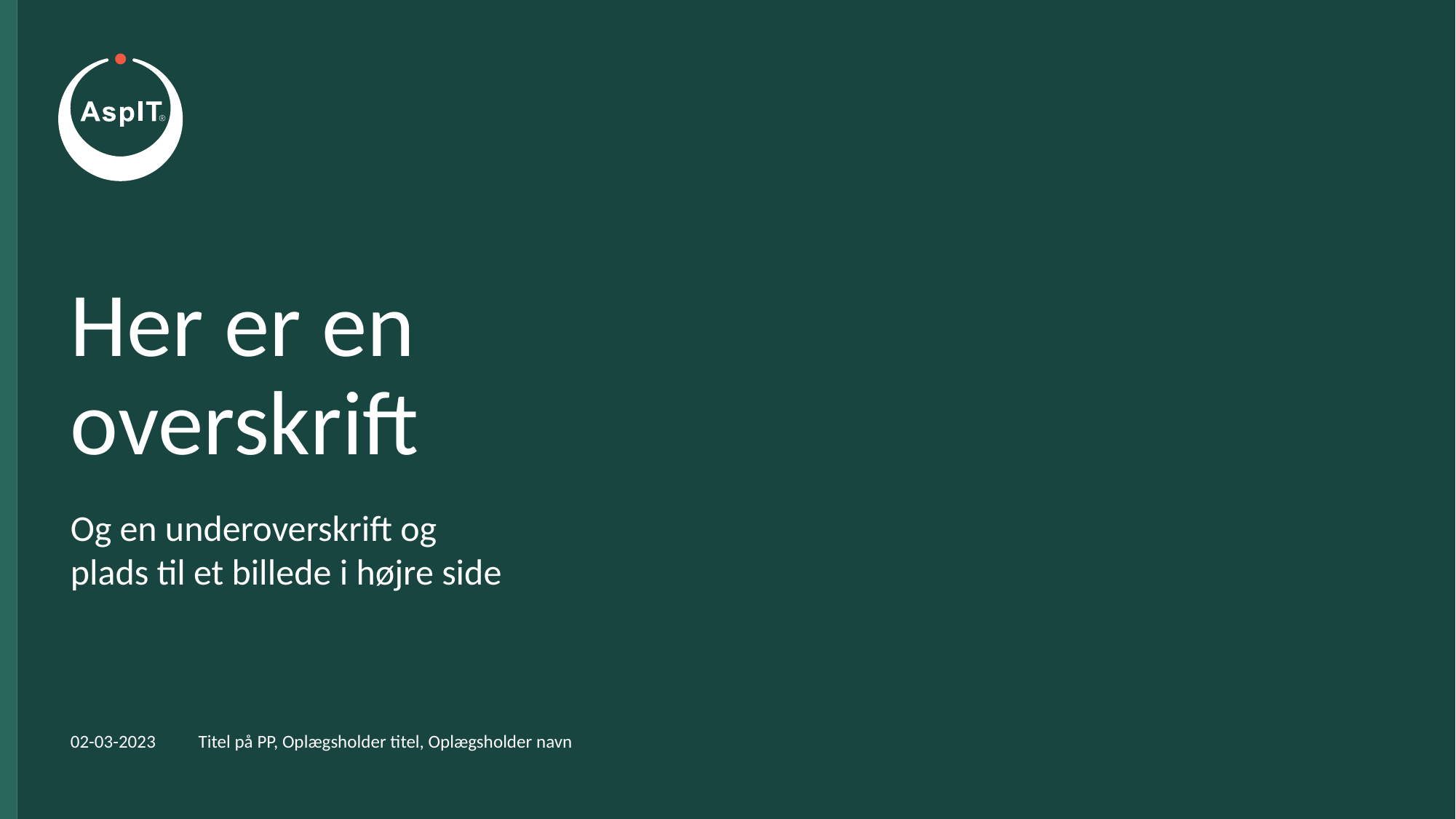

# Her er en overskrift
Og en underoverskrift og
plads til et billede i højre side

Titel på PP, Oplægsholder titel, Oplægsholder navn
02-03-2023